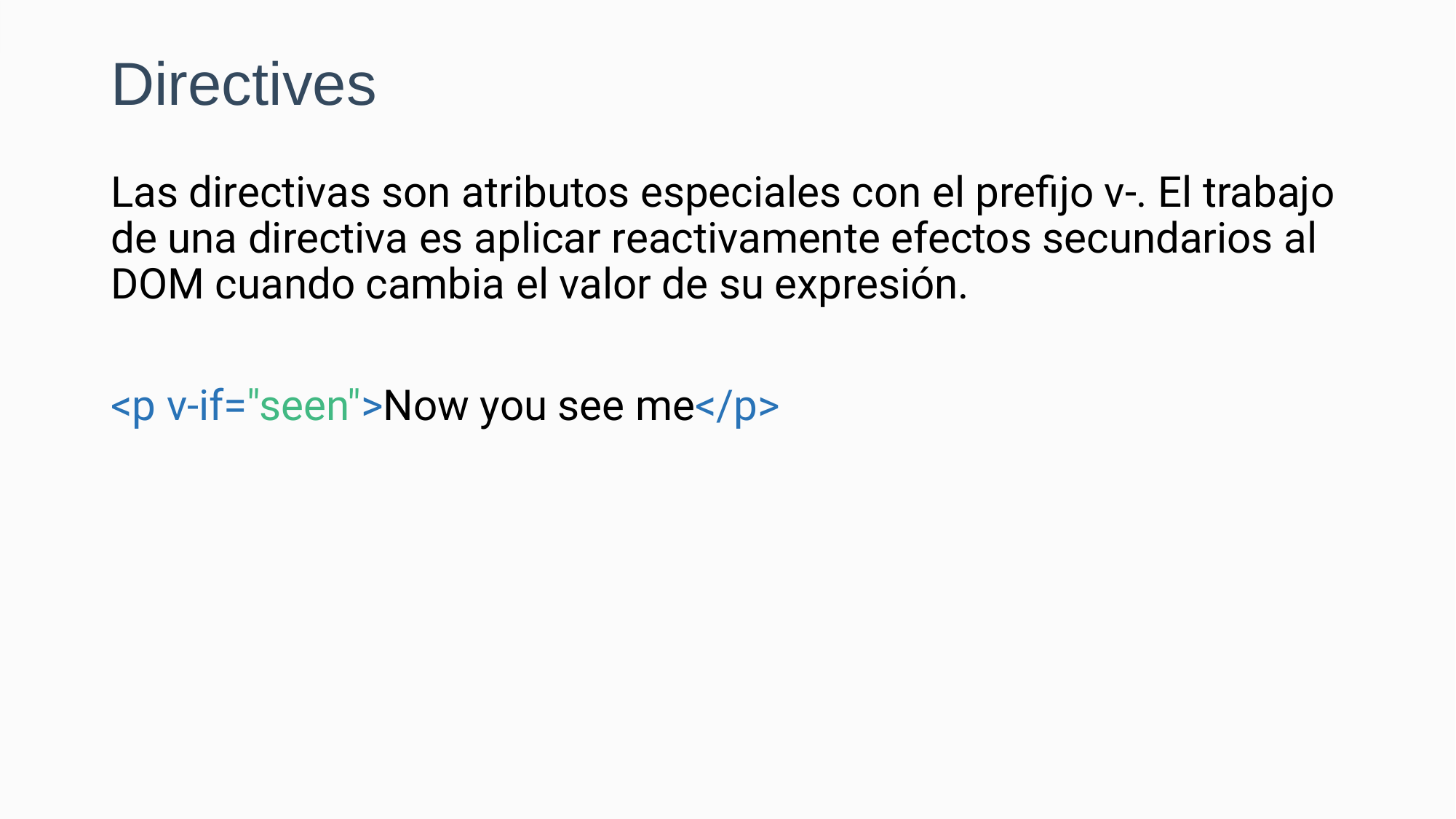

# Directives
Las directivas son atributos especiales con el prefijo v-. El trabajo de una directiva es aplicar reactivamente efectos secundarios al DOM cuando cambia el valor de su expresión.

<p v-if="seen">Now you see me</p>